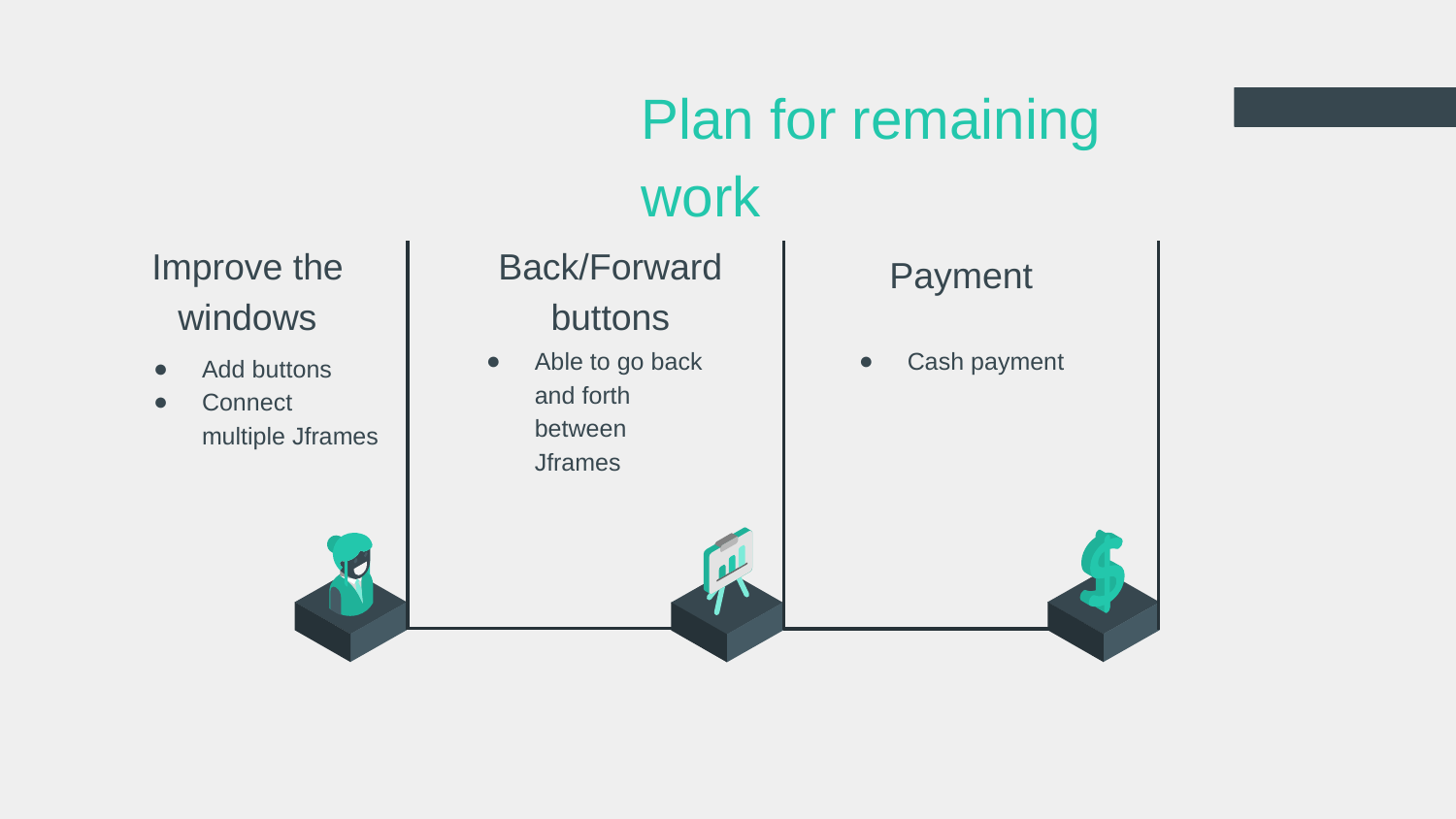

# Plan for remaining work

Back/Forward buttons
Improve the windows
Payment
Able to go back and forth between Jframes
Cash payment
Add buttons
Connect multiple Jframes